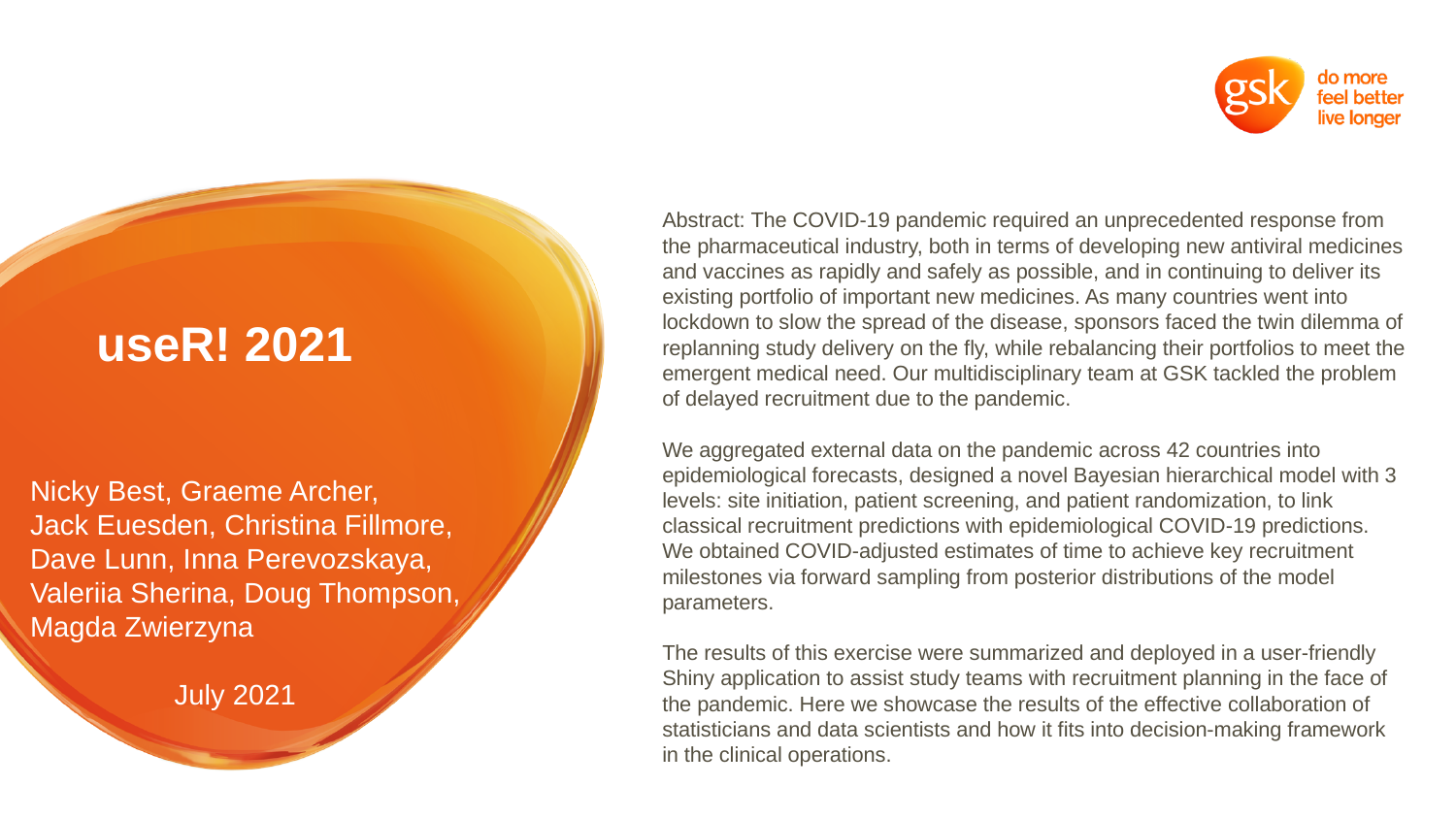

Abstract: The COVID-19 pandemic required an unprecedented response from the pharmaceutical industry, both in terms of developing new antiviral medicines and vaccines as rapidly and safely as possible, and in continuing to deliver its existing portfolio of important new medicines. As many countries went into lockdown to slow the spread of the disease, sponsors faced the twin dilemma of replanning study delivery on the fly, while rebalancing their portfolios to meet the emergent medical need. Our multidisciplinary team at GSK tackled the problem of delayed recruitment due to the pandemic.

We aggregated external data on the pandemic across 42 countries into epidemiological forecasts, designed a novel Bayesian hierarchical model with 3 levels: site initiation, patient screening, and patient randomization, to link classical recruitment predictions with epidemiological COVID-19 predictions. We obtained COVID-adjusted estimates of time to achieve key recruitment milestones via forward sampling from posterior distributions of the model parameters.

The results of this exercise were summarized and deployed in a user-friendly Shiny application to assist study teams with recruitment planning in the face of the pandemic. Here we showcase the results of the effective collaboration of statisticians and data scientists and how it fits into decision-making framework in the clinical operations.

# useR! 2021
Nicky Best, Graeme Archer,
Jack Euesden, Christina Fillmore,
Dave Lunn, Inna Perevozskaya,
Valeriia Sherina, Doug Thompson,
Magda Zwierzyna

                  July 2021
useR! 2021